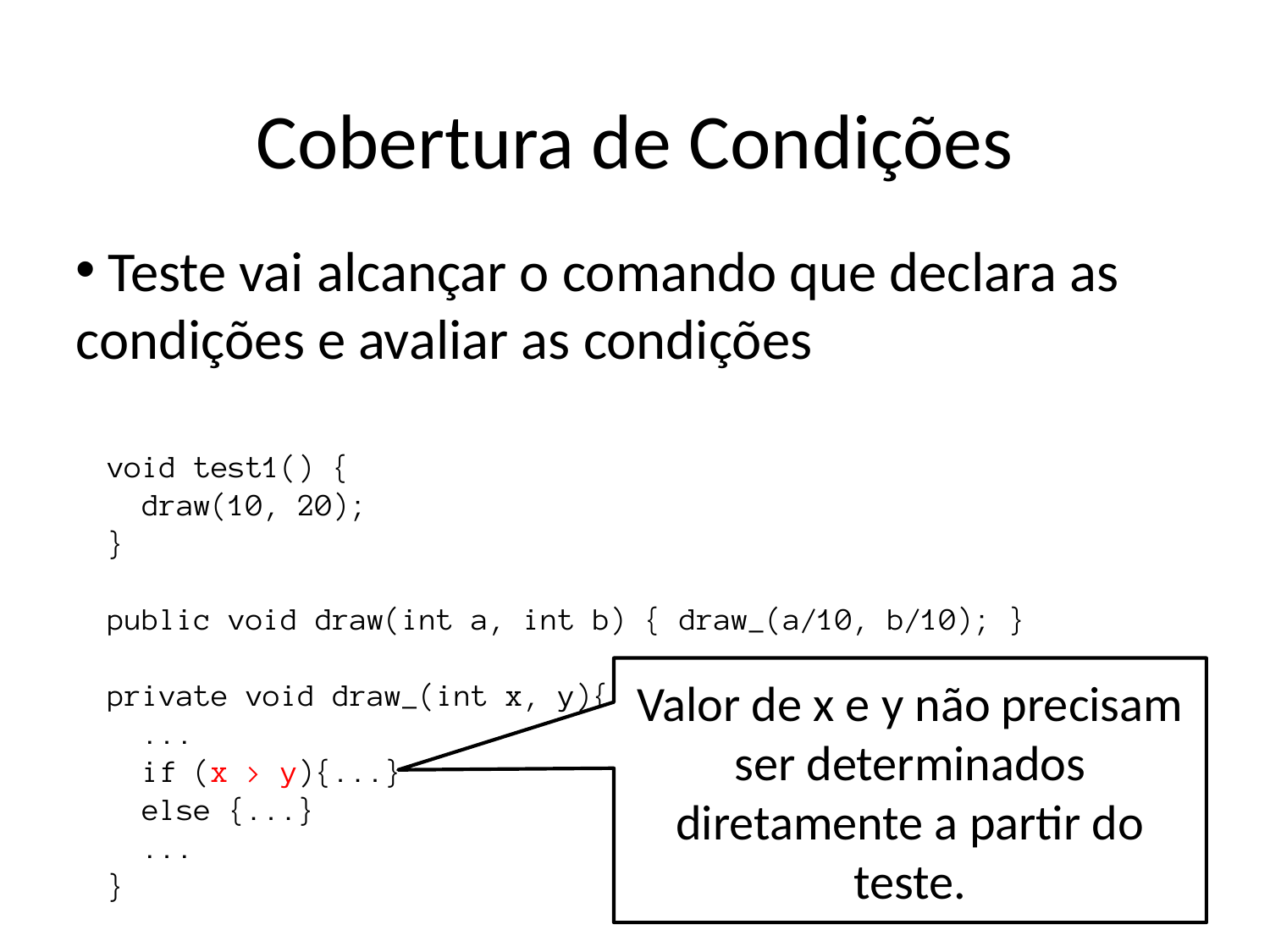

Cobertura de Condições
 Teste vai alcançar o comando que declara as condições e avaliar as condições

void test1() {
  draw(10, 20);
}

public void draw(int a, int b) { draw_(a/10, b/10); }

private void draw_(int x, y){
  ...
  if (x > y){...}
  else {...}
  ...
}

Valor de x e y não precisam ser determinados diretamente a partir do teste.